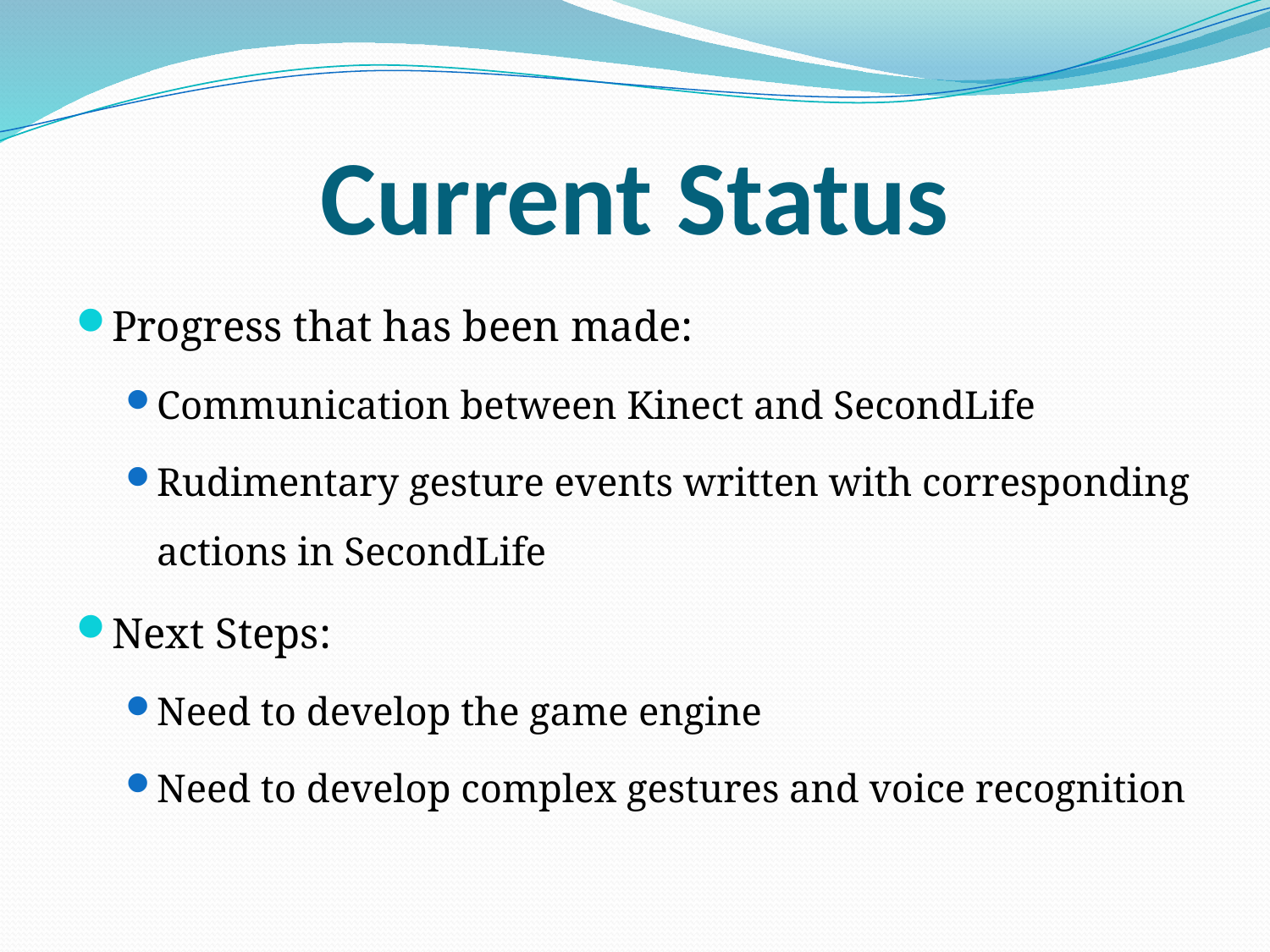

# Current Status
Progress that has been made:
Communication between Kinect and SecondLife
Rudimentary gesture events written with corresponding actions in SecondLife
Next Steps:
Need to develop the game engine
Need to develop complex gestures and voice recognition